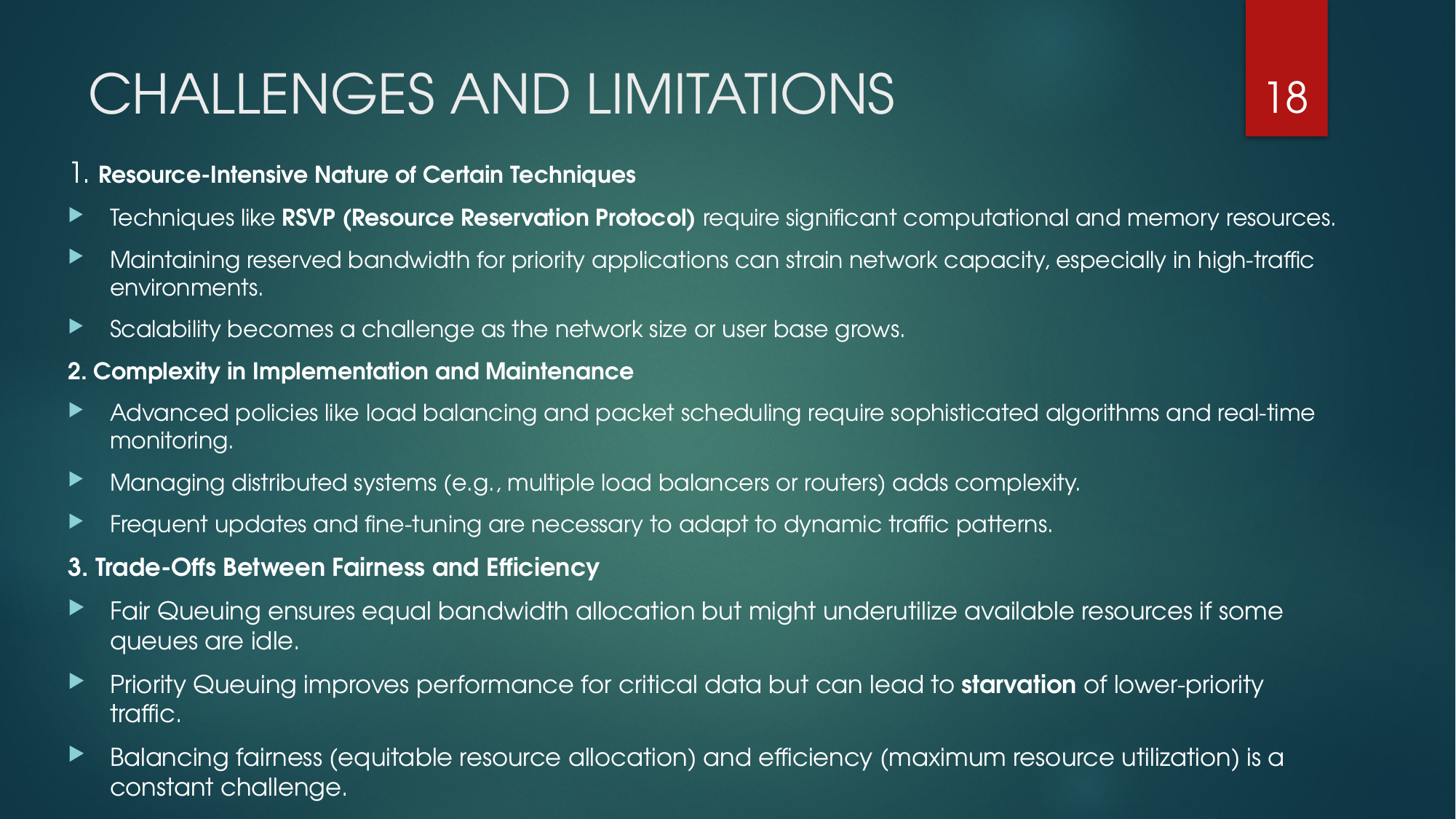

18
# CHALLENGES AND LIMITATIONS
1. Resource-Intensive Nature of Certain Techniques
Techniques like RSVP (Resource Reservation Protocol) require significant computational and memory resources.
Maintaining reserved bandwidth for priority applications can strain network capacity, especially in high-traffic environments.
Scalability becomes a challenge as the network size or user base grows.
2. Complexity in Implementation and Maintenance
Advanced policies like load balancing and packet scheduling require sophisticated algorithms and real-time monitoring.
Managing distributed systems (e.g., multiple load balancers or routers) adds complexity.
Frequent updates and fine-tuning are necessary to adapt to dynamic traffic patterns.
3. Trade-Offs Between Fairness and Efficiency
Fair Queuing ensures equal bandwidth allocation but might underutilize available resources if some queues are idle.
Priority Queuing improves performance for critical data but can lead to starvation of lower-priority traffic.
Balancing fairness (equitable resource allocation) and efficiency (maximum resource utilization) is a constant challenge.